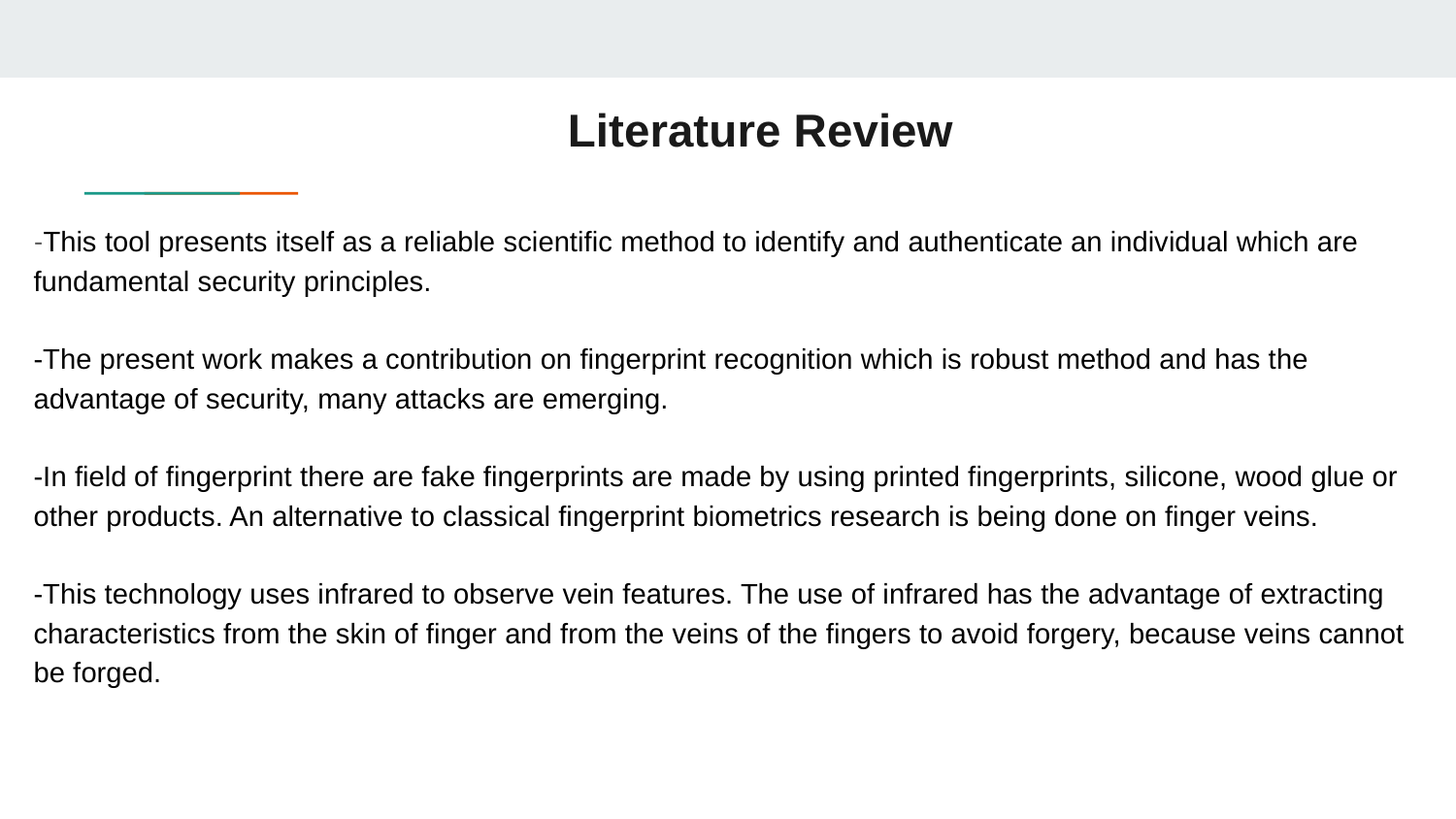

# Literature Review

-This tool presents itself as a reliable scientific method to identify and authenticate an individual which are fundamental security principles.
-The present work makes a contribution on fingerprint recognition which is robust method and has the advantage of security, many attacks are emerging.
-In field of fingerprint there are fake fingerprints are made by using printed fingerprints, silicone, wood glue or other products. An alternative to classical fingerprint biometrics research is being done on finger veins.
-This technology uses infrared to observe vein features. The use of infrared has the advantage of extracting characteristics from the skin of finger and from the veins of the fingers to avoid forgery, because veins cannot be forged.